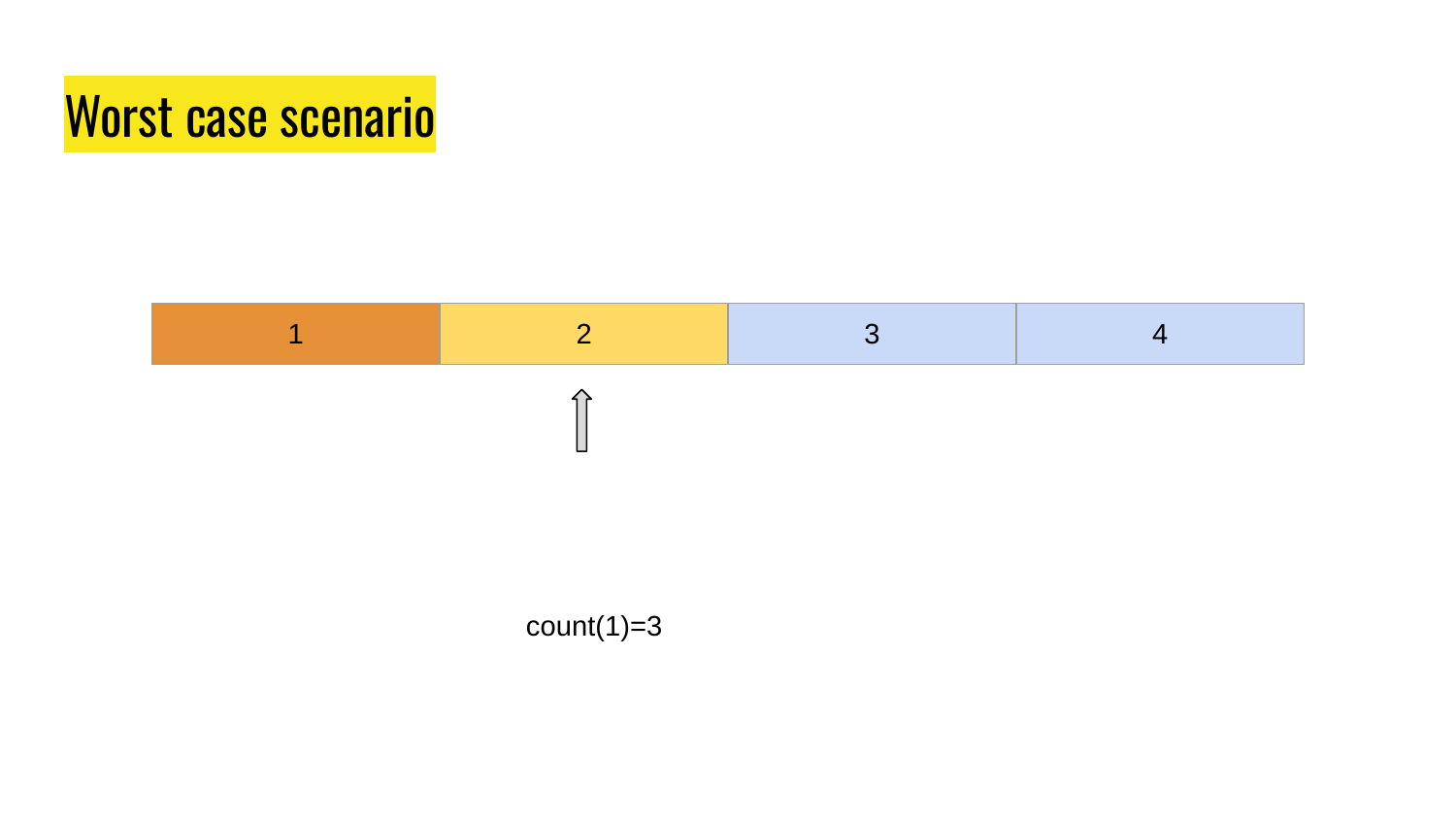

# Worst case scenario

| 1 | 2 | 3 | 4 |
| --- | --- | --- | --- |

count(1)=3